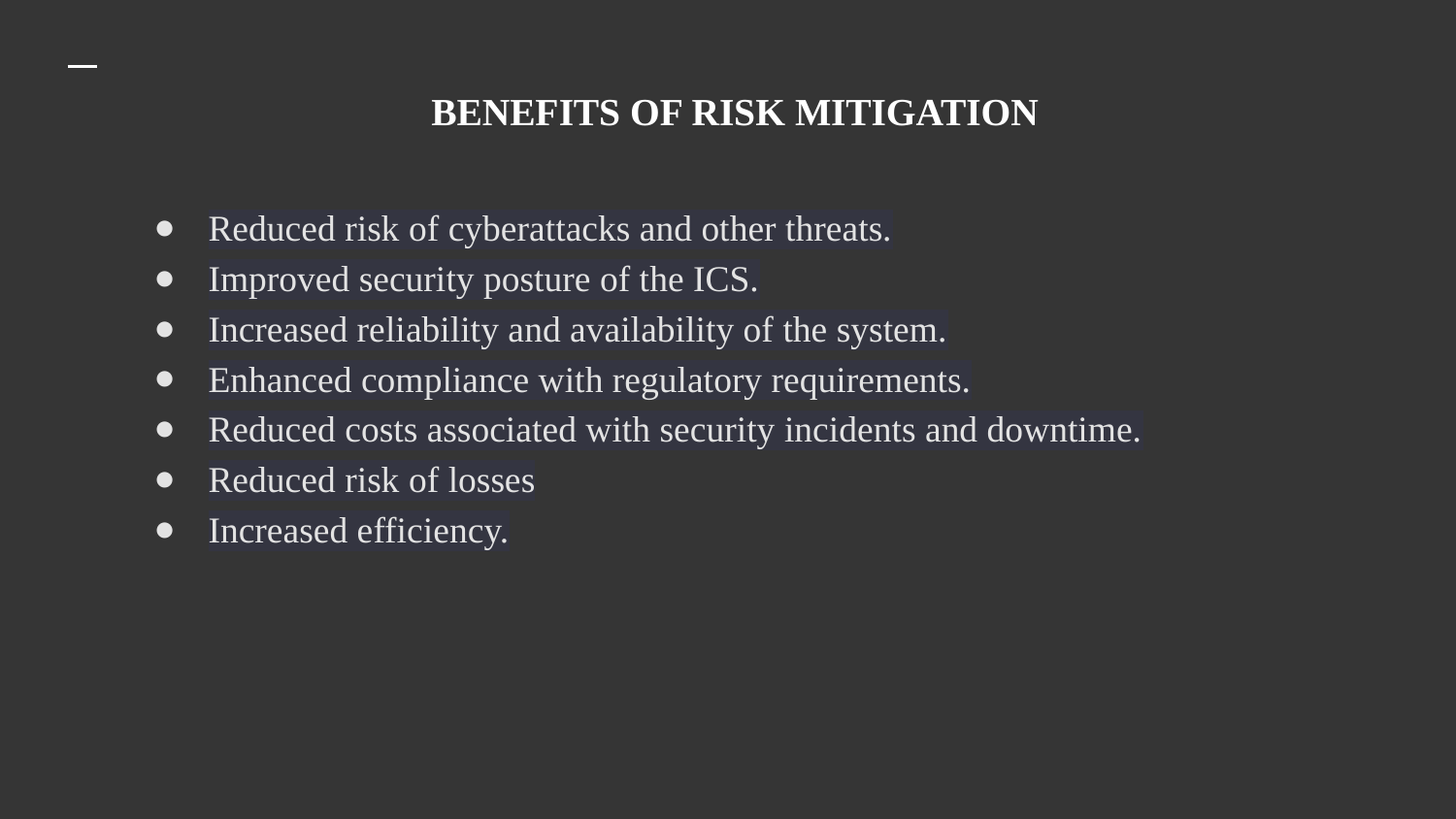

# BENEFITS OF RISK MITIGATION
Reduced risk of cyberattacks and other threats.
Improved security posture of the ICS.
Increased reliability and availability of the system.
Enhanced compliance with regulatory requirements.
Reduced costs associated with security incidents and downtime.
Reduced risk of losses
Increased efficiency.